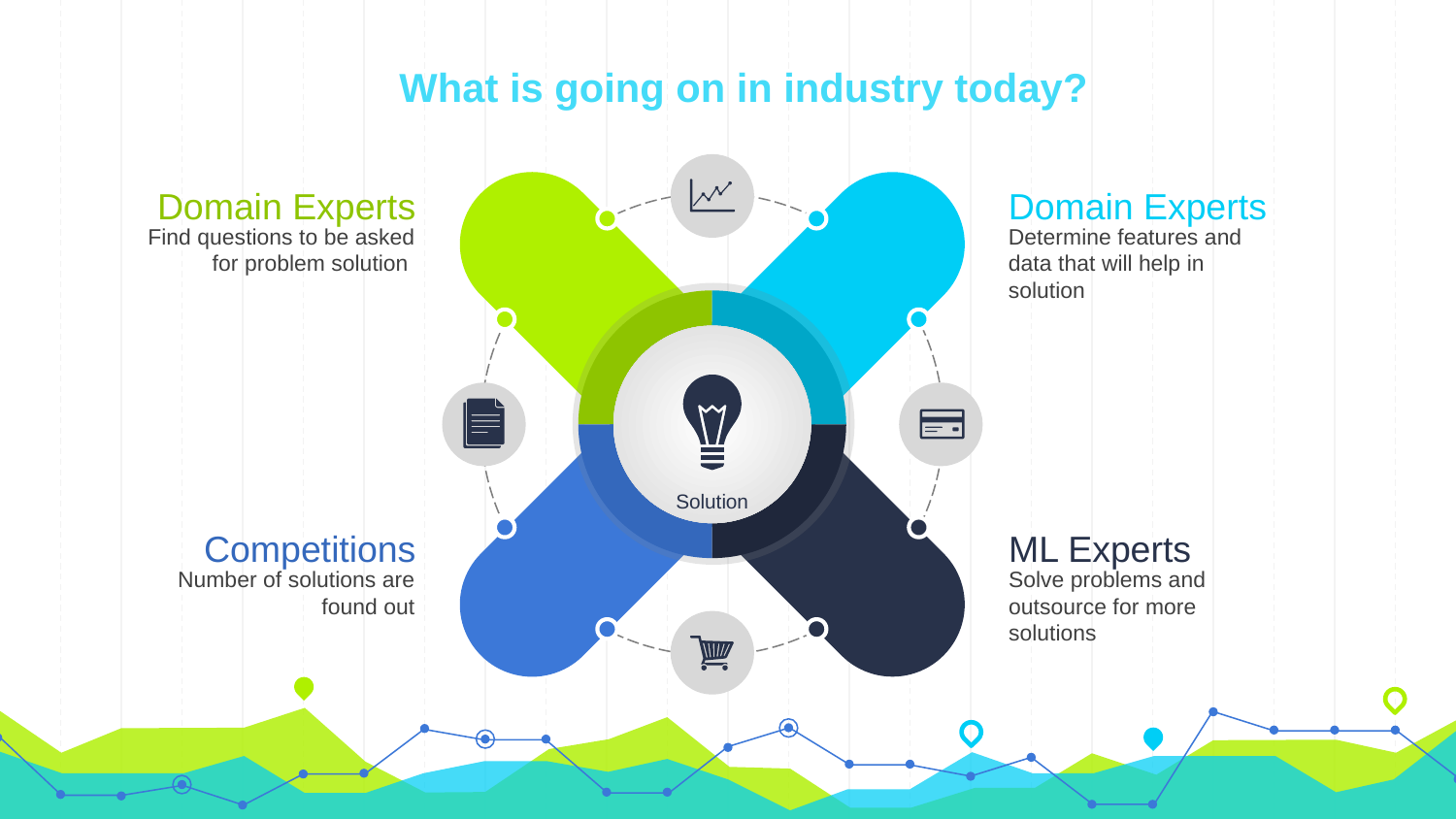

What is going on in industry today?

Domain Experts
 Find questions to be asked for problem solution
Domain Experts
Determine features and data that will help in solution

Solution

Competitions
Number of solutions are found out
ML Experts
Solve problems and outsource for more solutions

3